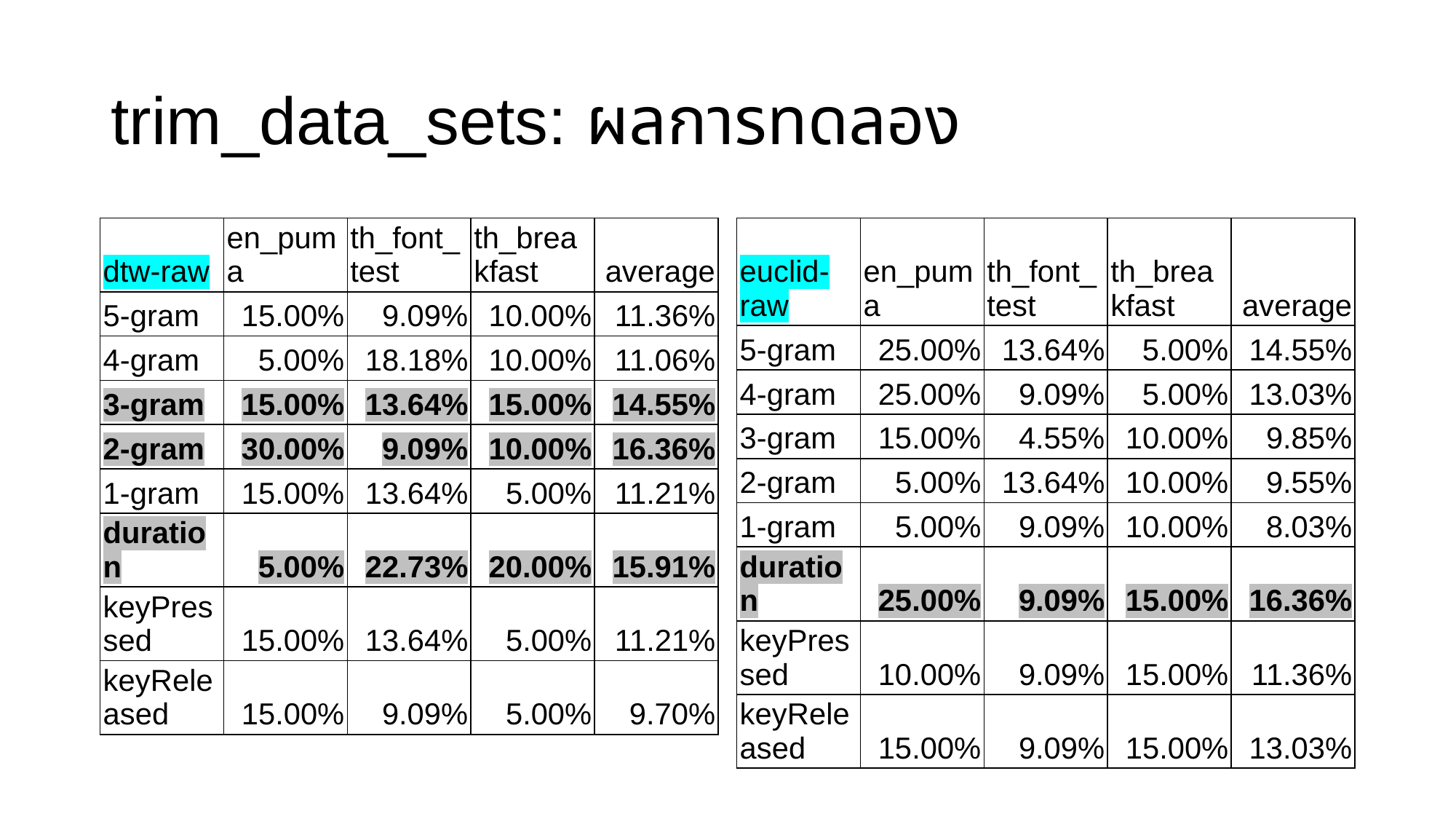

# trim_data_sets: ผลการทดลอง
| dtw-raw | en\_puma | th\_font\_test | th\_breakfast | average |
| --- | --- | --- | --- | --- |
| 5-gram | 15.00% | 9.09% | 10.00% | 11.36% |
| 4-gram | 5.00% | 18.18% | 10.00% | 11.06% |
| 3-gram | 15.00% | 13.64% | 15.00% | 14.55% |
| 2-gram | 30.00% | 9.09% | 10.00% | 16.36% |
| 1-gram | 15.00% | 13.64% | 5.00% | 11.21% |
| duration | 5.00% | 22.73% | 20.00% | 15.91% |
| keyPressed | 15.00% | 13.64% | 5.00% | 11.21% |
| keyReleased | 15.00% | 9.09% | 5.00% | 9.70% |
| euclid-raw | en\_puma | th\_font\_test | th\_breakfast | average |
| --- | --- | --- | --- | --- |
| 5-gram | 25.00% | 13.64% | 5.00% | 14.55% |
| 4-gram | 25.00% | 9.09% | 5.00% | 13.03% |
| 3-gram | 15.00% | 4.55% | 10.00% | 9.85% |
| 2-gram | 5.00% | 13.64% | 10.00% | 9.55% |
| 1-gram | 5.00% | 9.09% | 10.00% | 8.03% |
| duration | 25.00% | 9.09% | 15.00% | 16.36% |
| keyPressed | 10.00% | 9.09% | 15.00% | 11.36% |
| keyReleased | 15.00% | 9.09% | 15.00% | 13.03% |